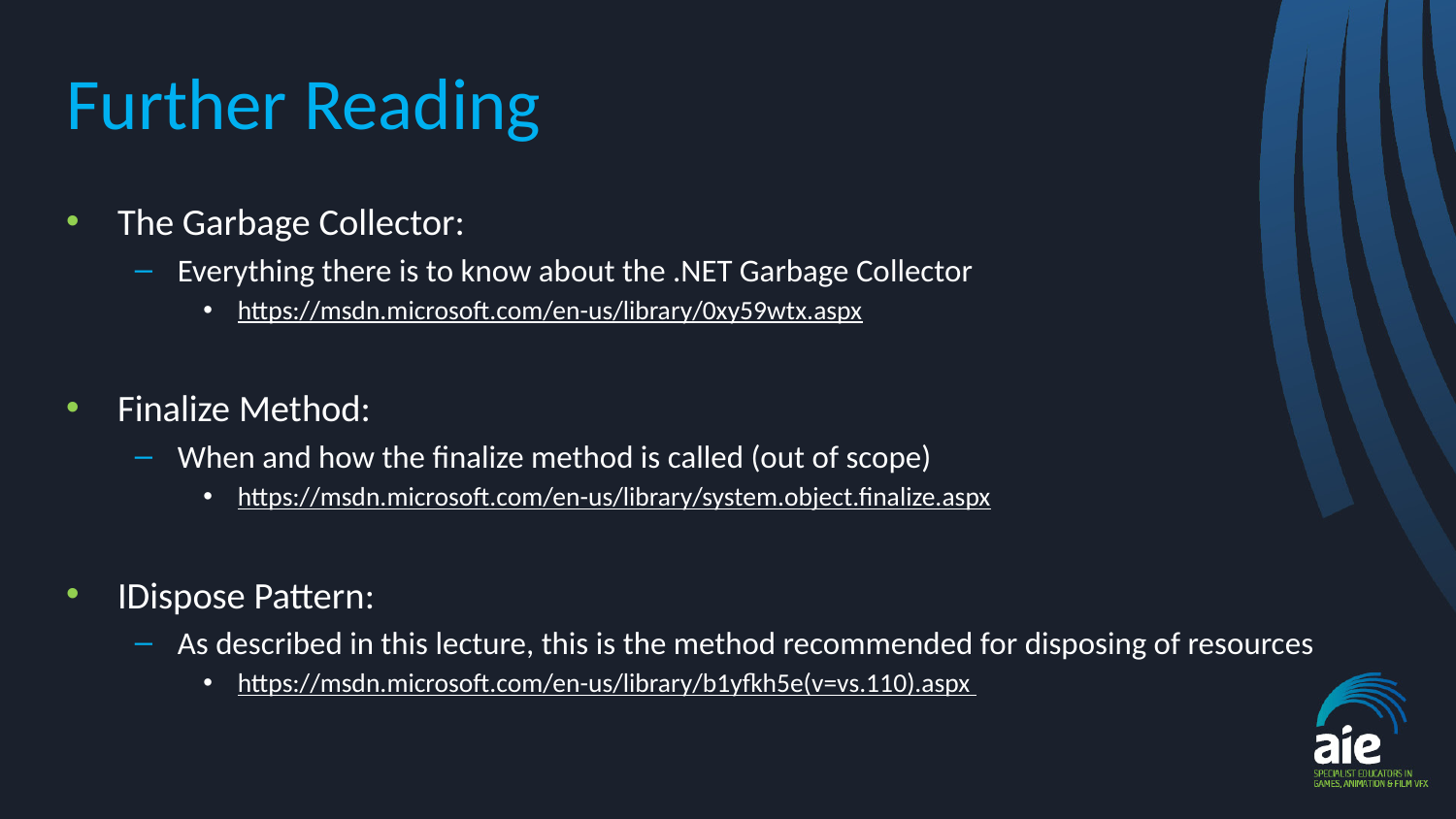

# Further Reading
The Garbage Collector:
Everything there is to know about the .NET Garbage Collector
https://msdn.microsoft.com/en-us/library/0xy59wtx.aspx

Finalize Method:
When and how the finalize method is called (out of scope)
https://msdn.microsoft.com/en-us/library/system.object.finalize.aspx

IDispose Pattern:
As described in this lecture, this is the method recommended for disposing of resources
https://msdn.microsoft.com/en-us/library/b1yfkh5e(v=vs.110).aspx